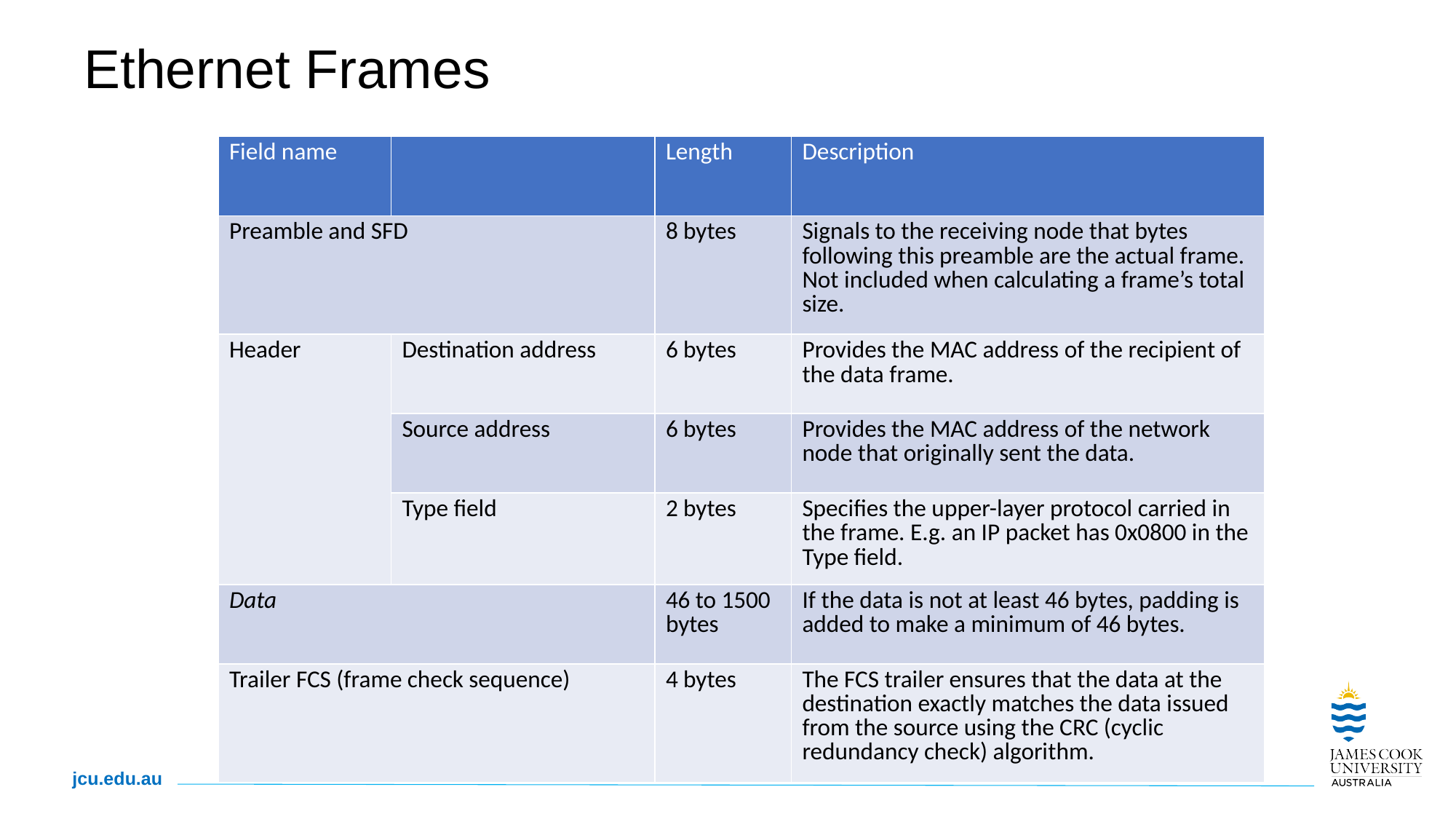

# Ethernet Frames
| Field name |  | Length | Description |
| --- | --- | --- | --- |
| Preamble and SFD |  | 8 bytes | Signals to the receiving node that bytes following this preamble are the actual frame. Not included when calculating a frame’s total size. |
| Header | Destination address | 6 bytes | Provides the MAC address of the recipient of the data frame. |
|  | Source address | 6 bytes | Provides the MAC address of the network node that originally sent the data. |
|  | Type field | 2 bytes | Specifies the upper-layer protocol carried in the frame. E.g. an IP packet has 0x0800 in the Type field. |
| Data |  | 46 to 1500 bytes | If the data is not at least 46 bytes, padding is added to make a minimum of 46 bytes. |
| Trailer FCS (frame check sequence) |  | 4 bytes | The FCS trailer ensures that the data at the destination exactly matches the data issued from the source using the CRC (cyclic redundancy check) algorithm. |